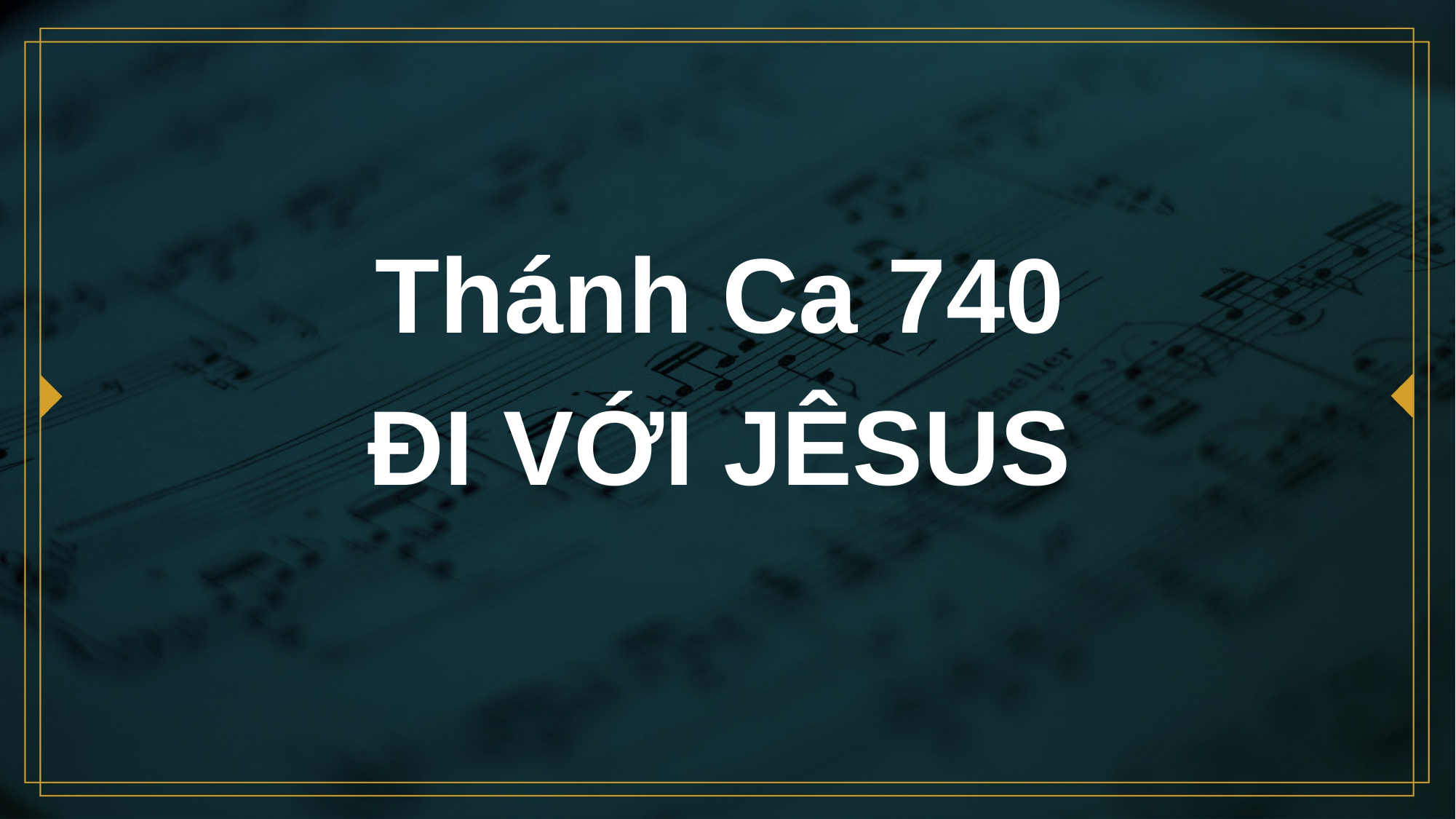

# Thánh Ca 740 ĐI VỚI JÊSUS